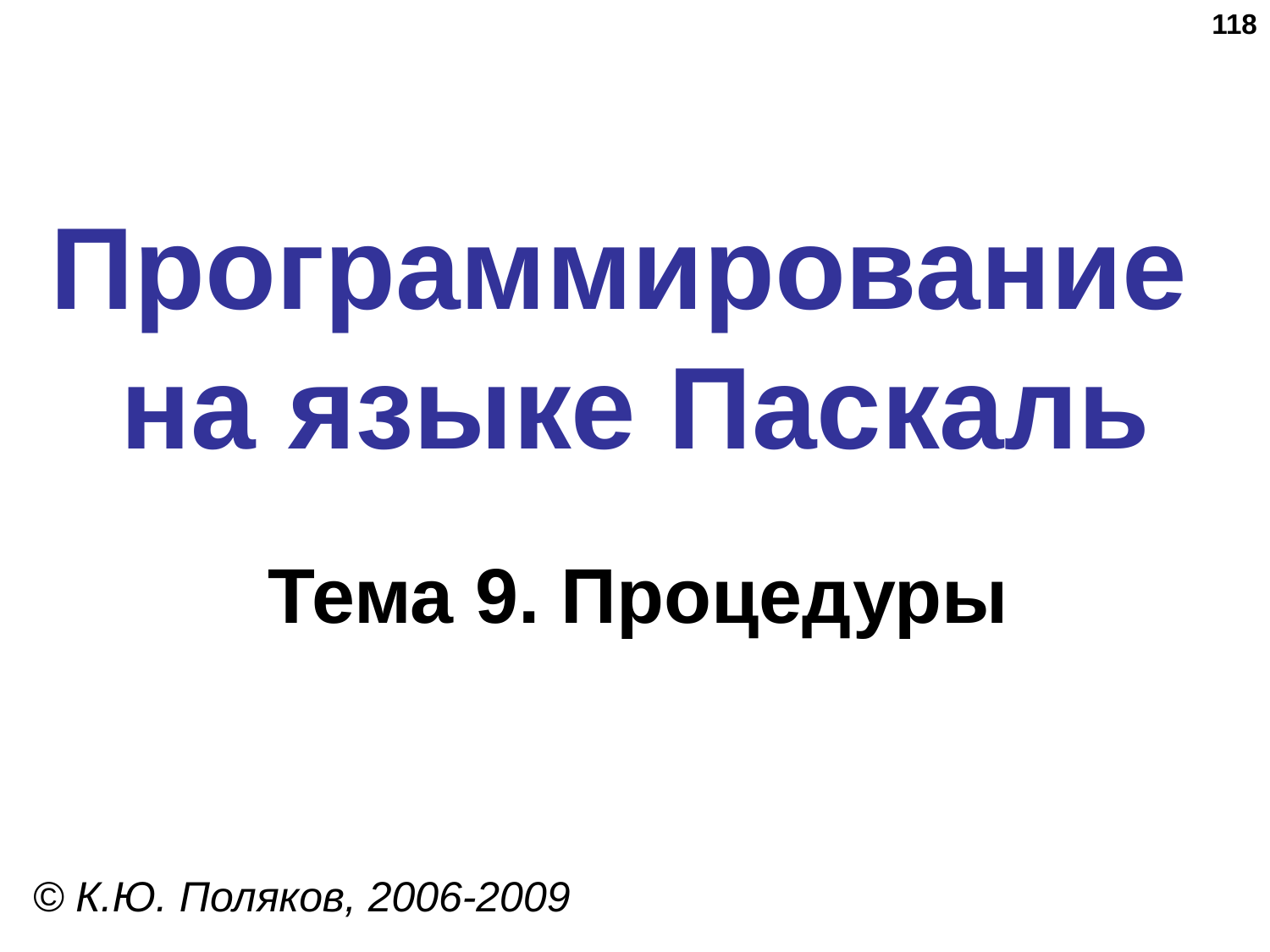

118
# Программирование на языке Паскаль
Тема 9. Процедуры
© К.Ю. Поляков, 2006-2009